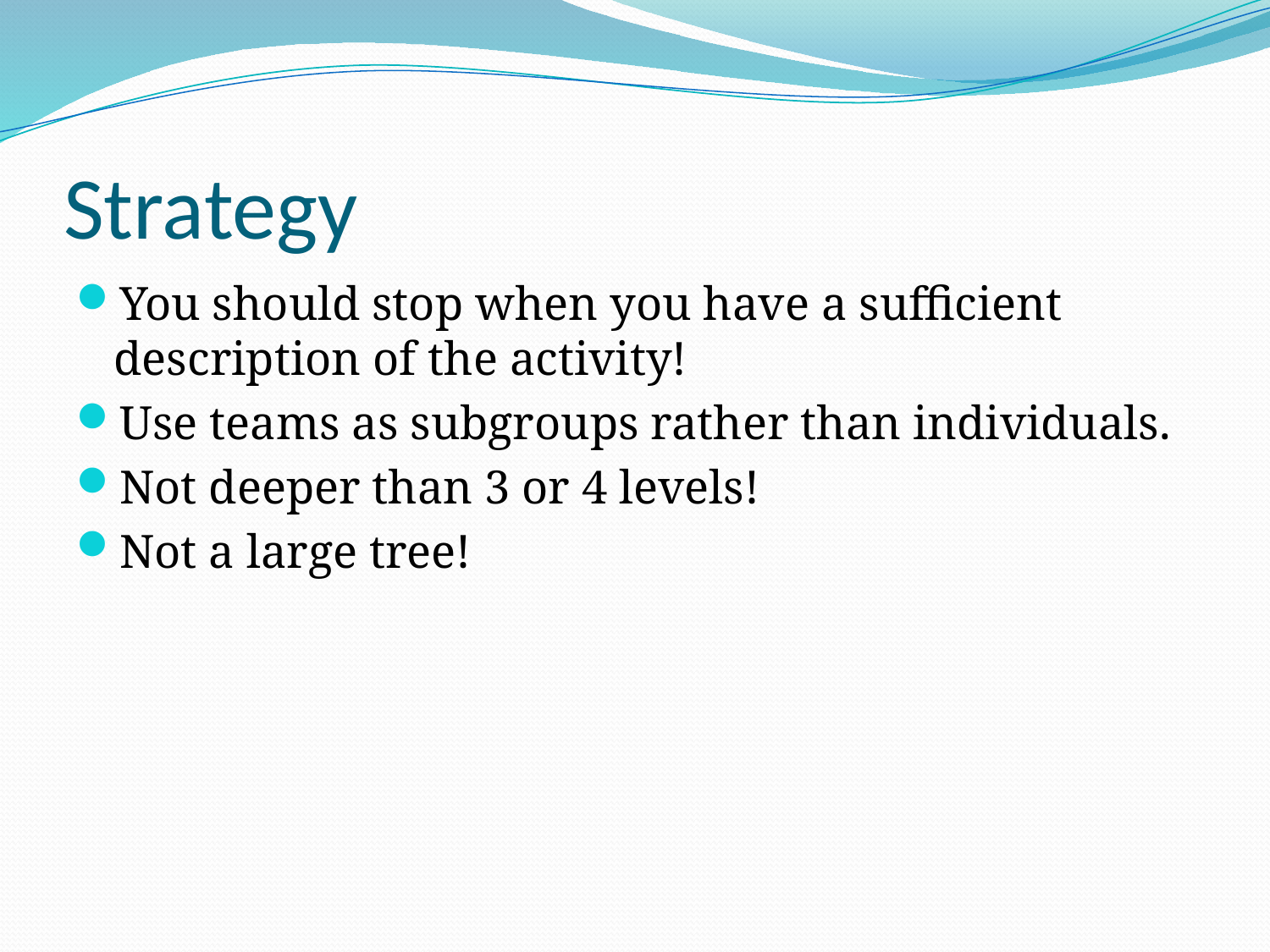

# Strategy
You should stop when you have a sufficient description of the activity!
Use teams as subgroups rather than individuals.
Not deeper than 3 or 4 levels!
Not a large tree!